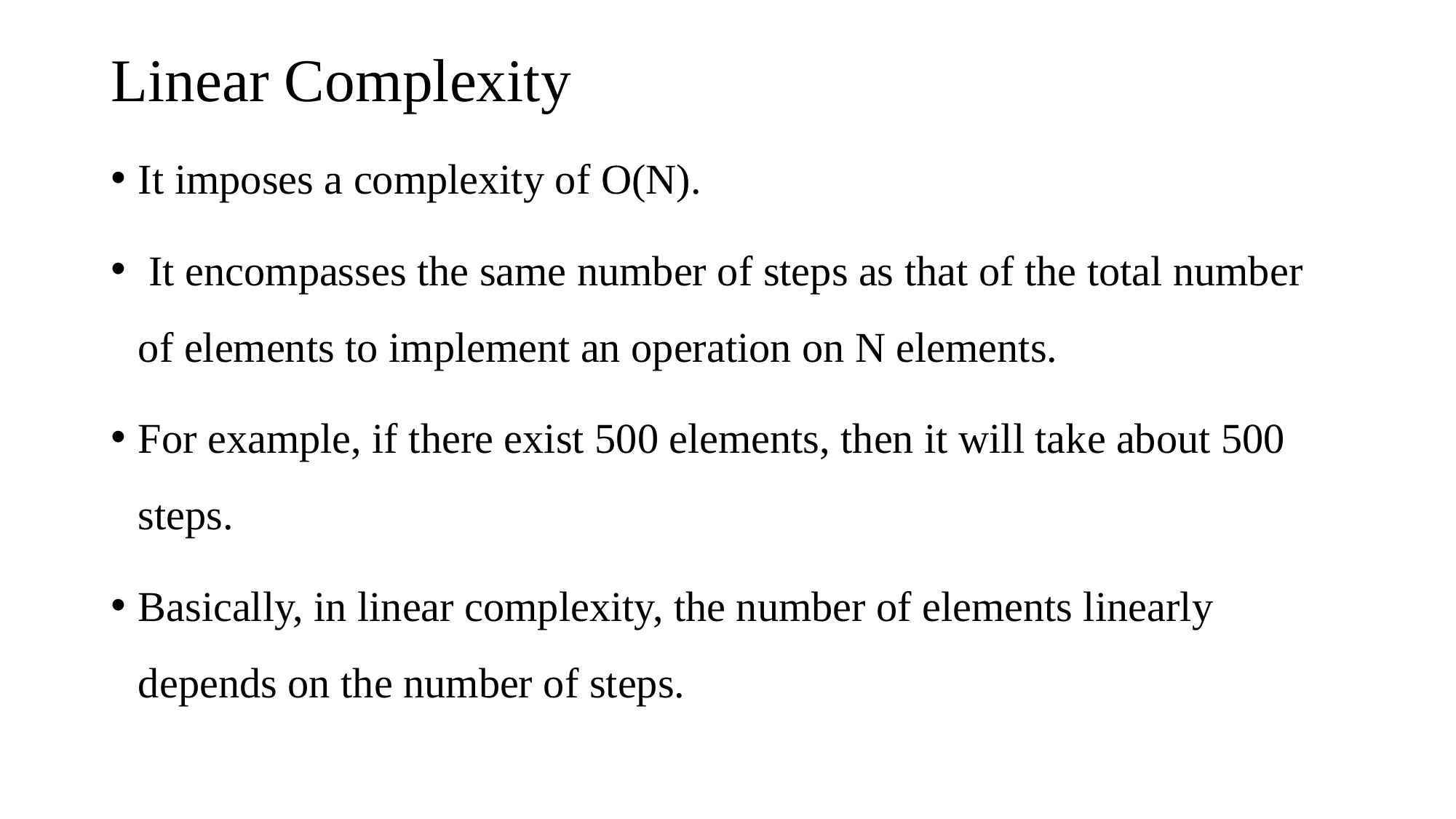

# Linear Complexity
It imposes a complexity of O(N).
 It encompasses the same number of steps as that of the total number of elements to implement an operation on N elements.
For example, if there exist 500 elements, then it will take about 500 steps.
Basically, in linear complexity, the number of elements linearly depends on the number of steps.